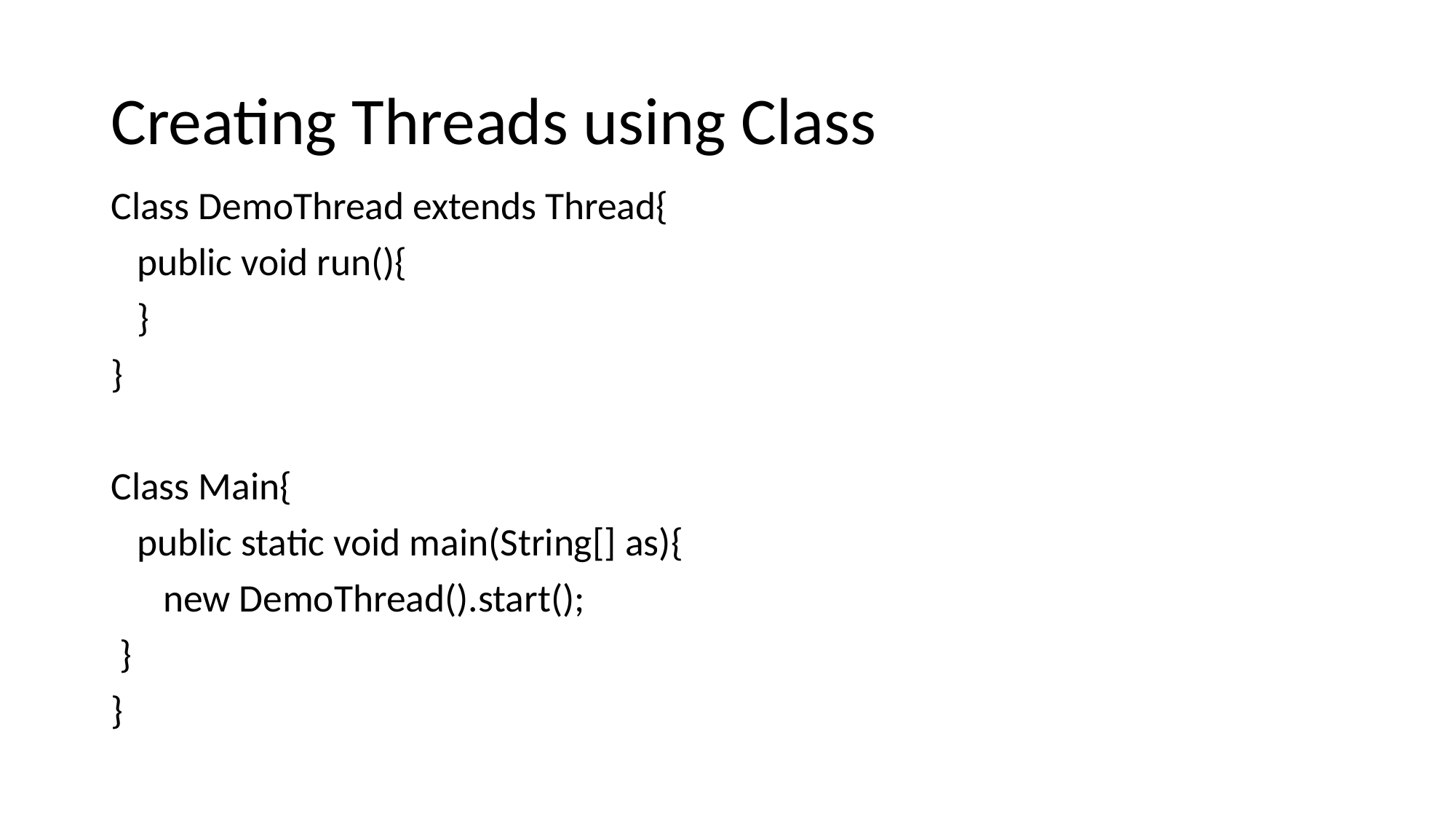

# Creating Threads using Class
Class DemoThread extends Thread{
   public void run(){
   }
}

Class Main{
   public static void main(String[] as){
      new DemoThread().start();
 }
}